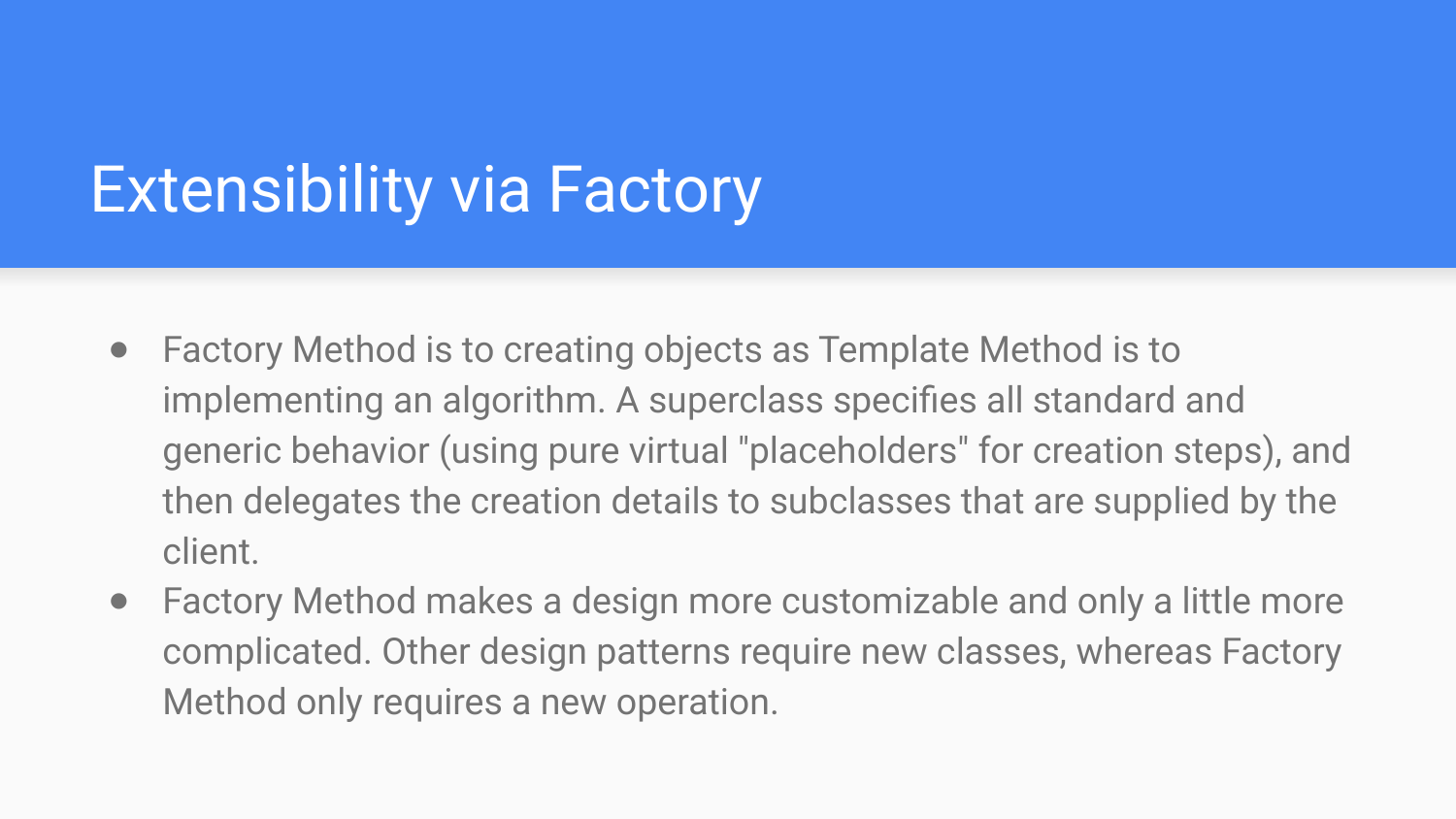

# Extensibility via Factory
Factory Method is to creating objects as Template Method is to implementing an algorithm. A superclass specifies all standard and generic behavior (using pure virtual "placeholders" for creation steps), and then delegates the creation details to subclasses that are supplied by the client.
Factory Method makes a design more customizable and only a little more complicated. Other design patterns require new classes, whereas Factory Method only requires a new operation.